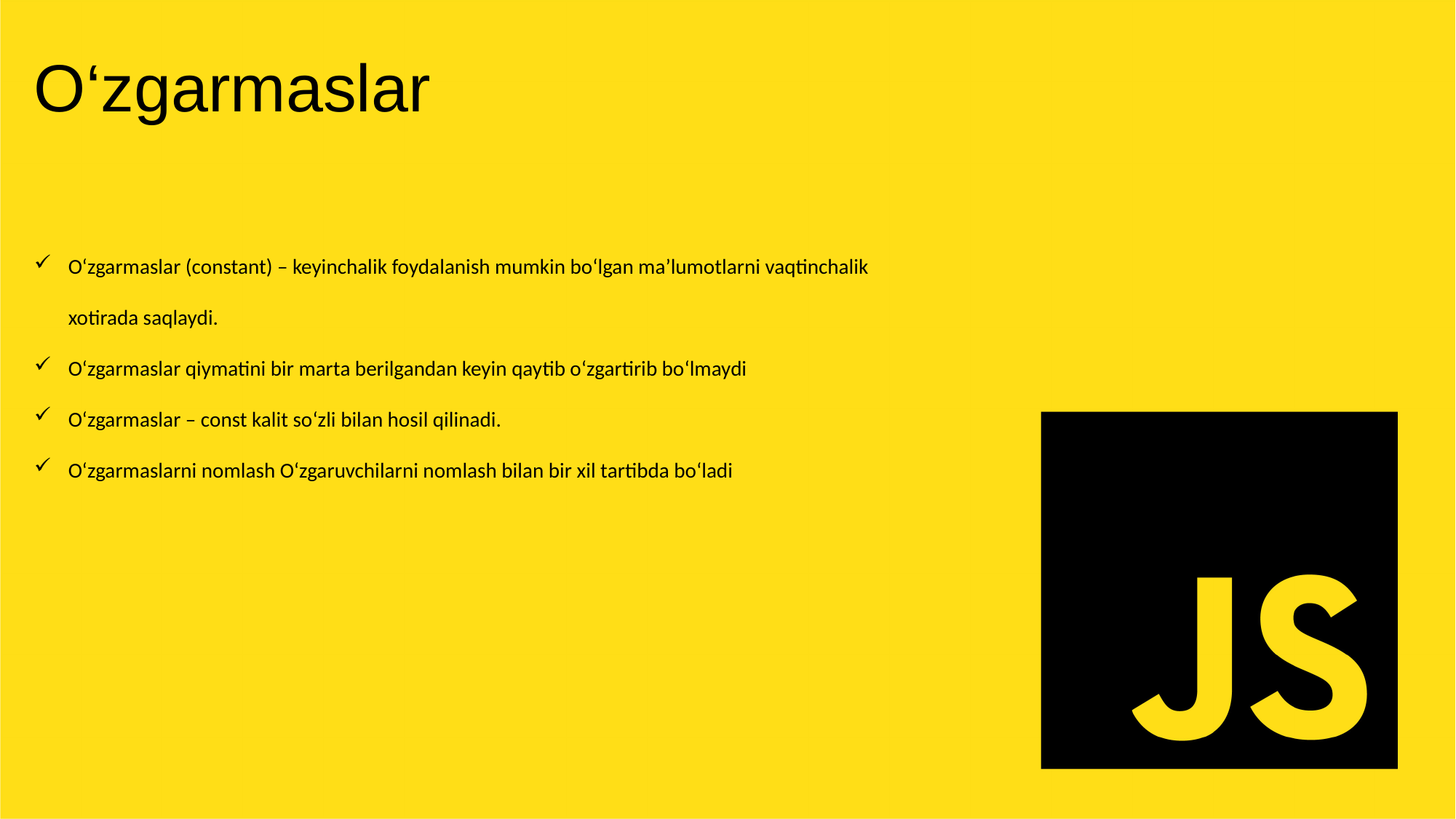

O‘zgarmaslar
O‘zgarmaslar (constant) – keyinchalik foydalanish mumkin bo‘lgan ma’lumotlarni vaqtinchalik xotirada saqlaydi.
O‘zgarmaslar qiymatini bir marta berilgandan keyin qaytib o‘zgartirib bo‘lmaydi
O‘zgarmaslar – const kalit so‘zli bilan hosil qilinadi.
O‘zgarmaslarni nomlash O‘zgaruvchilarni nomlash bilan bir xil tartibda bo‘ladi